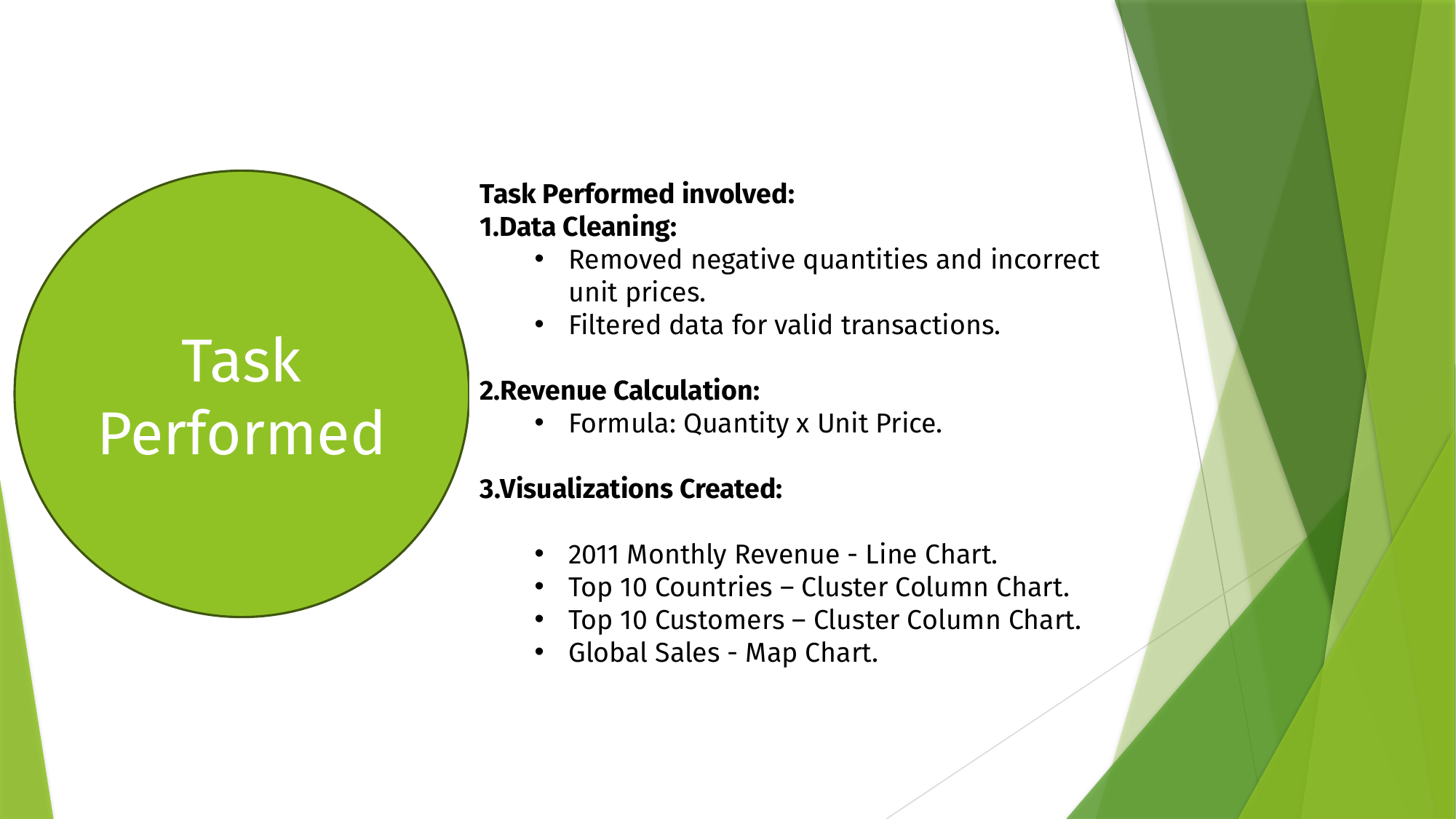

Task Performed
Task Performed involved:
Data Cleaning:
Removed negative quantities and incorrect unit prices.
Filtered data for valid transactions.

Revenue Calculation:
Formula: Quantity x Unit Price.

Visualizations Created:

2011 Monthly Revenue - Line Chart.
Top 10 Countries – Cluster Column Chart.
Top 10 Customers – Cluster Column Chart.
Global Sales - Map Chart.